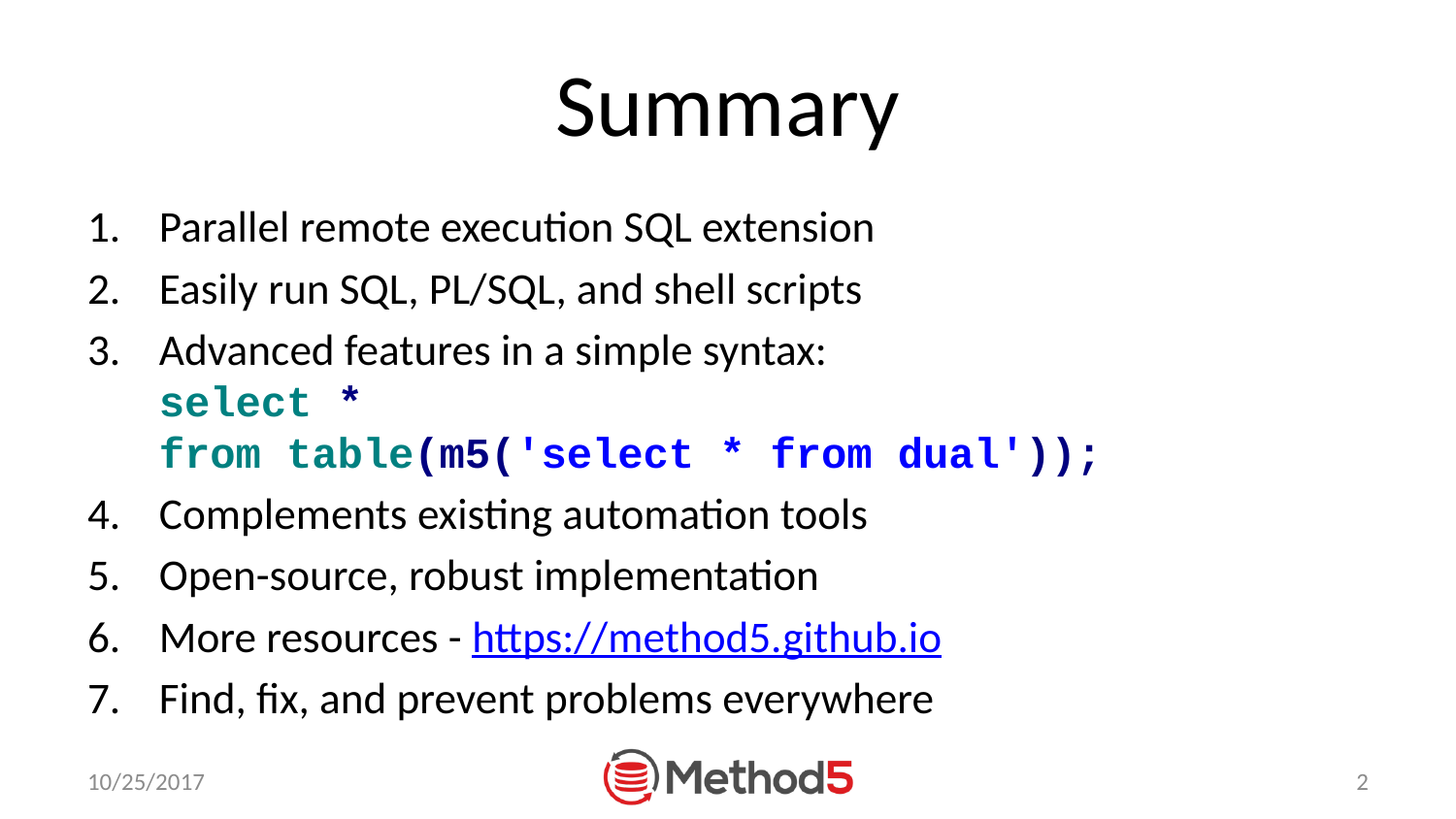

# Summary
Parallel remote execution SQL extension
Easily run SQL, PL/SQL, and shell scripts
Advanced features in a simple syntax:
select *
from table(m5('select * from dual'));
Complements existing automation tools
Open-source, robust implementation
More resources - https://method5.github.io
Find, fix, and prevent problems everywhere

10/25/2017
2